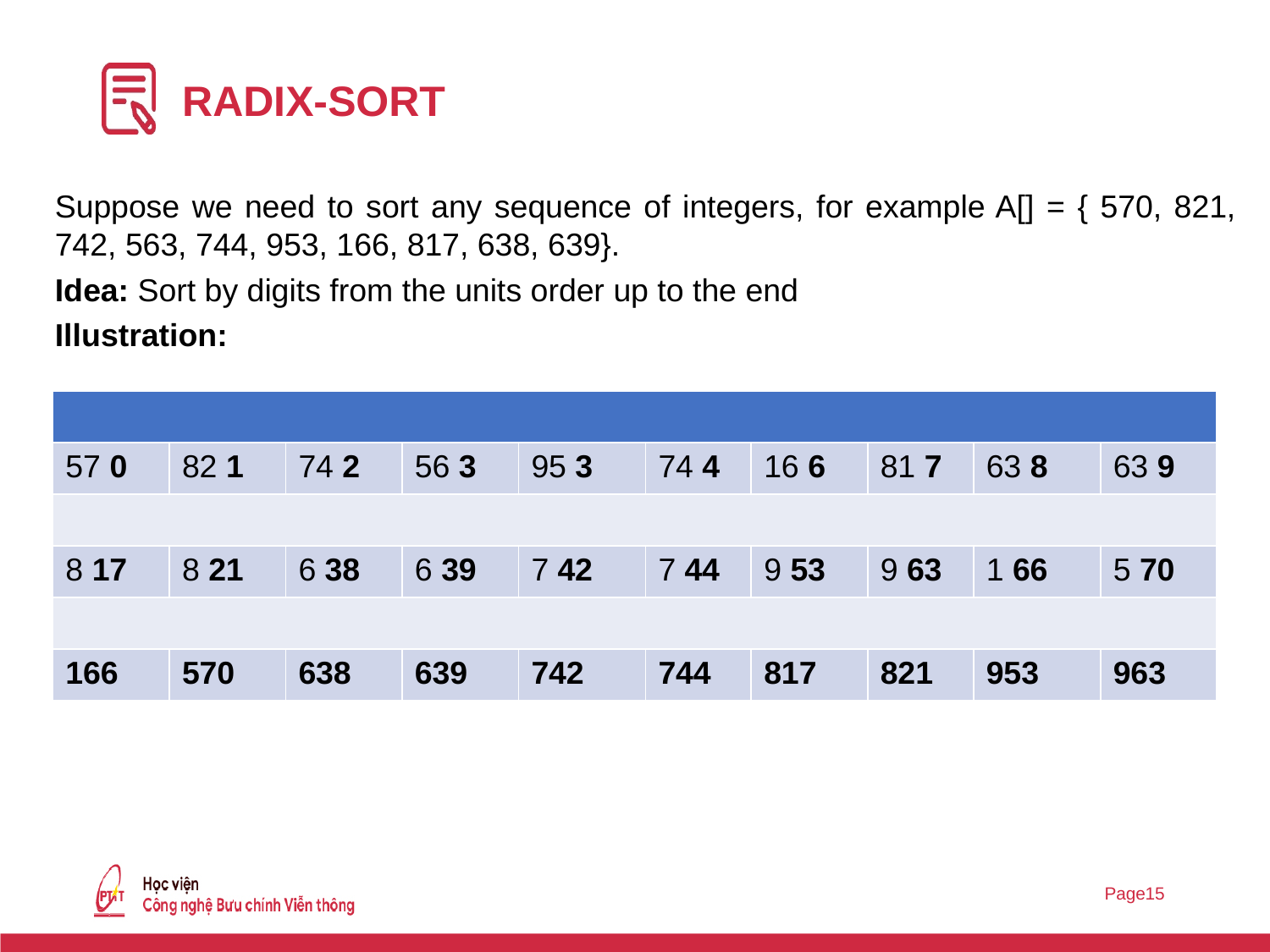

# RADIX-SORT
Suppose we need to sort any sequence of integers, for example A[] = { 570, 821, 742, 563, 744, 953, 166, 817, 638, 639}.
Idea: Sort by digits from the units order up to the end
Illustration:
|  |  |  |  |  |  |  |  |  |  |
| --- | --- | --- | --- | --- | --- | --- | --- | --- | --- |
| 57 0 | 82 1 | 74 2 | 56 3 | 95 3 | 74 4 | 16 6 | 81 7 | 63 8 | 63 9 |
|  |  |  |  |  |  |  |  |  |  |
| 8 17 | 8 21 | 6 38 | 6 39 | 7 42 | 7 44 | 9 53 | 9 63 | 1 66 | 5 70 |
|  |  |  |  |  |  |  |  |  |  |
| 166 | 570 | 638 | 639 | 742 | 744 | 817 | 821 | 953 | 963 |